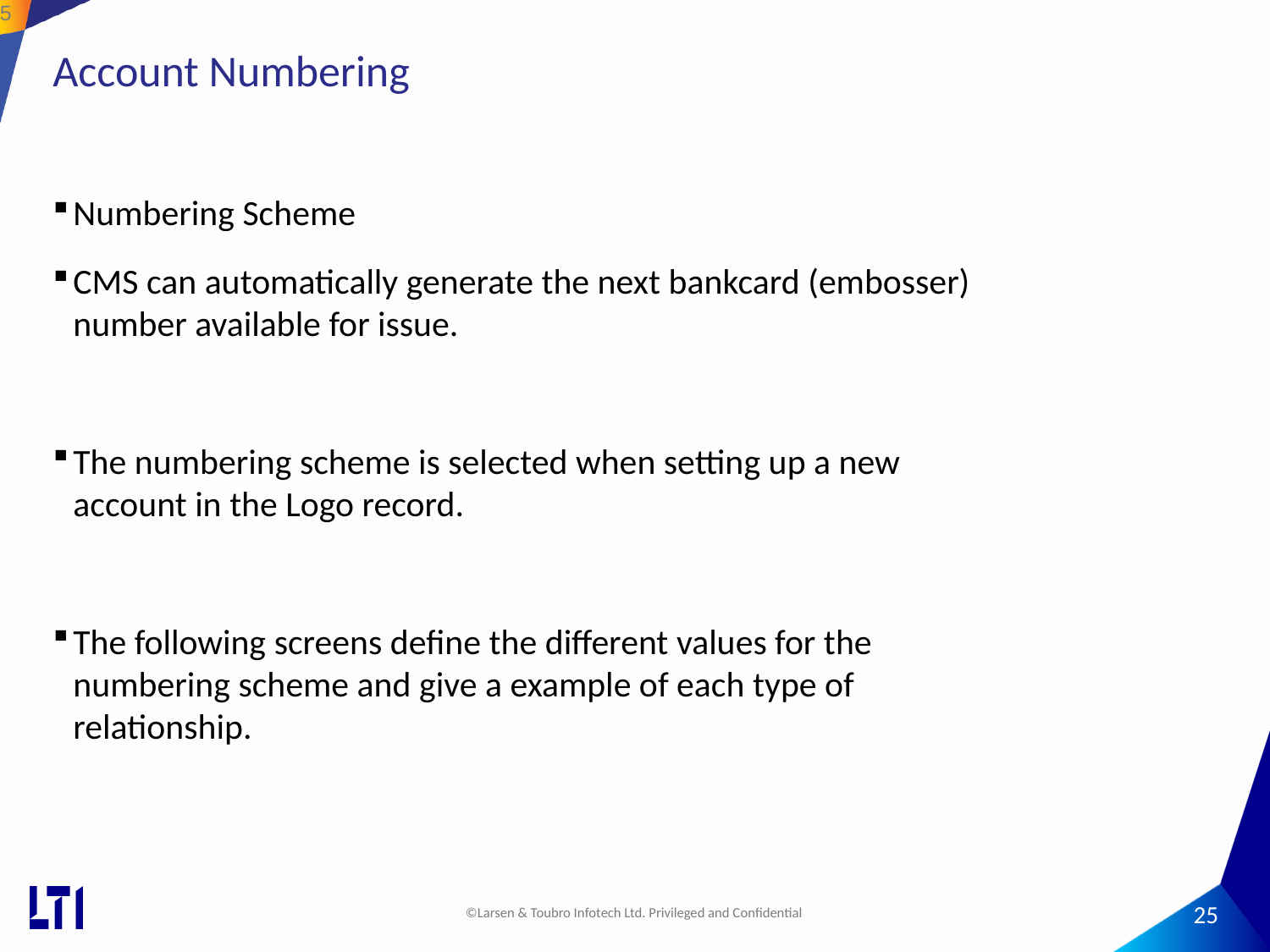

25
# Account Numbering
Numbering Scheme
CMS can automatically generate the next bankcard (embosser) number available for issue.

The numbering scheme is selected when setting up a new account in the Logo record.

The following screens define the different values for the numbering scheme and give a example of each type of relationship.